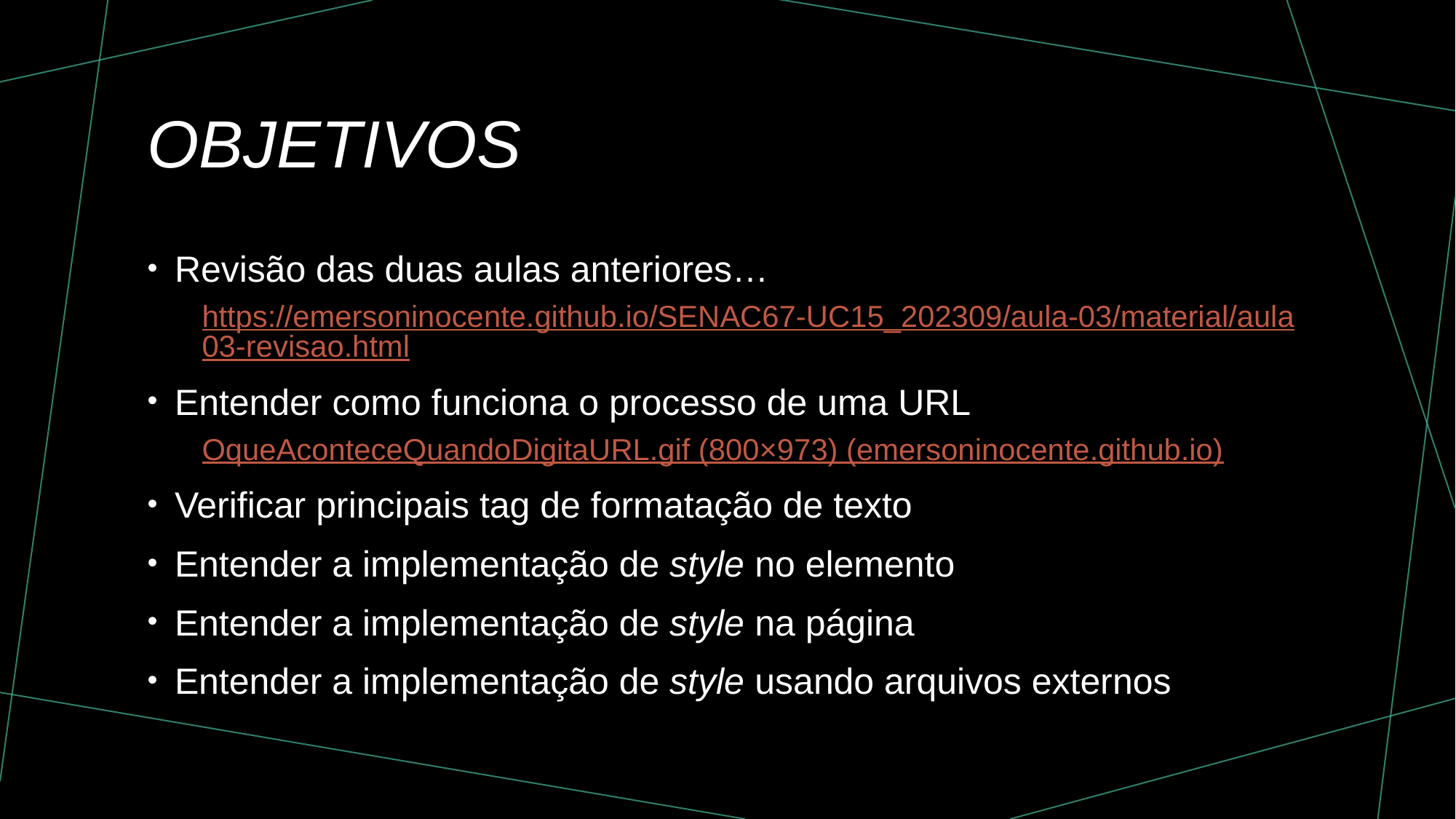

# Objetivos
Revisão das duas aulas anteriores…
https://emersoninocente.github.io/SENAC67-UC15_202309/aula-03/material/aula03-revisao.html
Entender como funciona o processo de uma URL
OqueAconteceQuandoDigitaURL.gif (800×973) (emersoninocente.github.io)
Verificar principais tag de formatação de texto
Entender a implementação de style no elemento
Entender a implementação de style na página
Entender a implementação de style usando arquivos externos